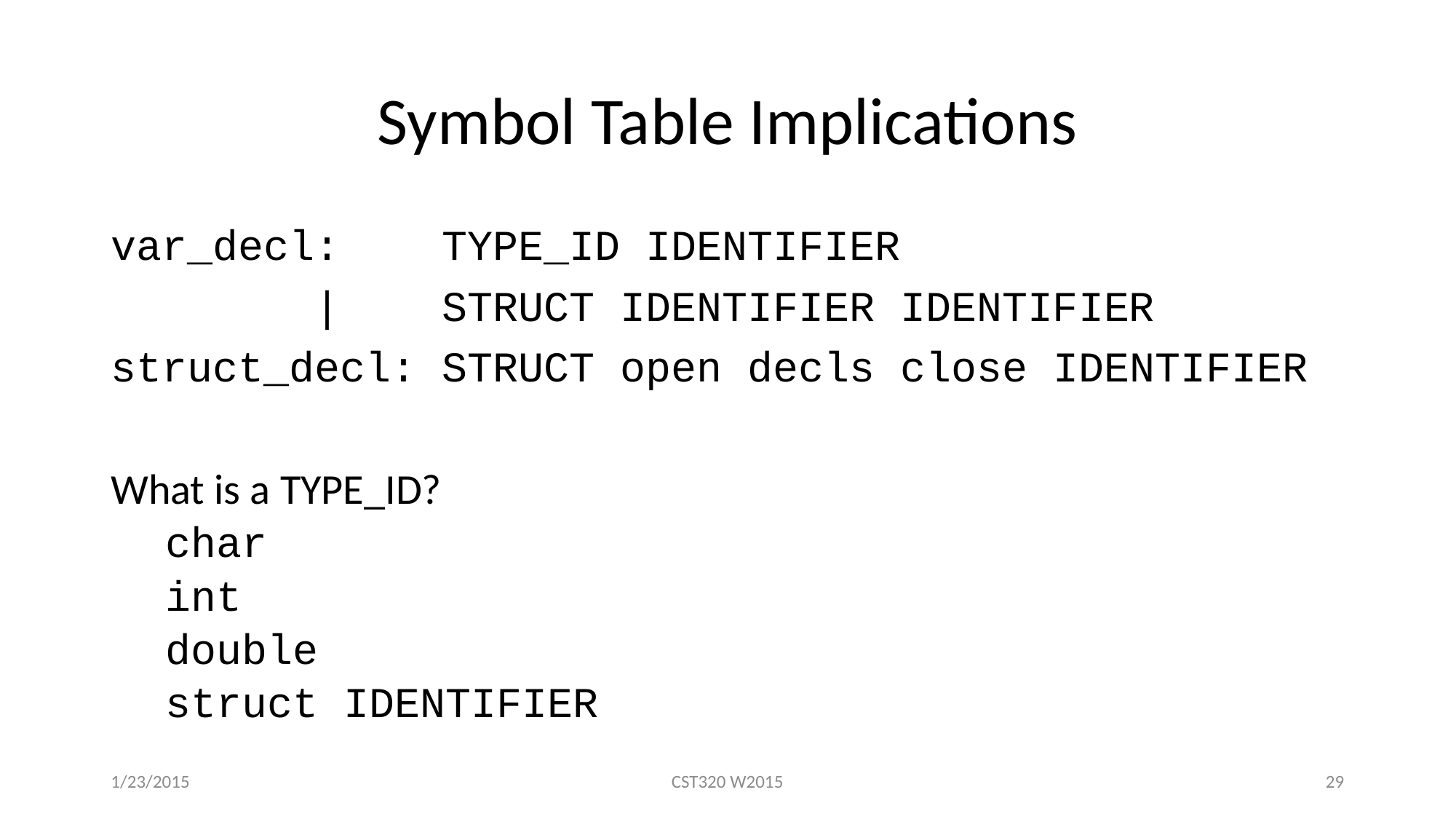

# Symbol Table Implications
var_decl:    TYPE_ID IDENTIFIER
        |    STRUCT IDENTIFIER IDENTIFIER
struct_decl: STRUCT open decls close IDENTIFIER

What is a TYPE_ID?
char
int
double
struct IDENTIFIER
1/23/2015
CST320 W2015
29